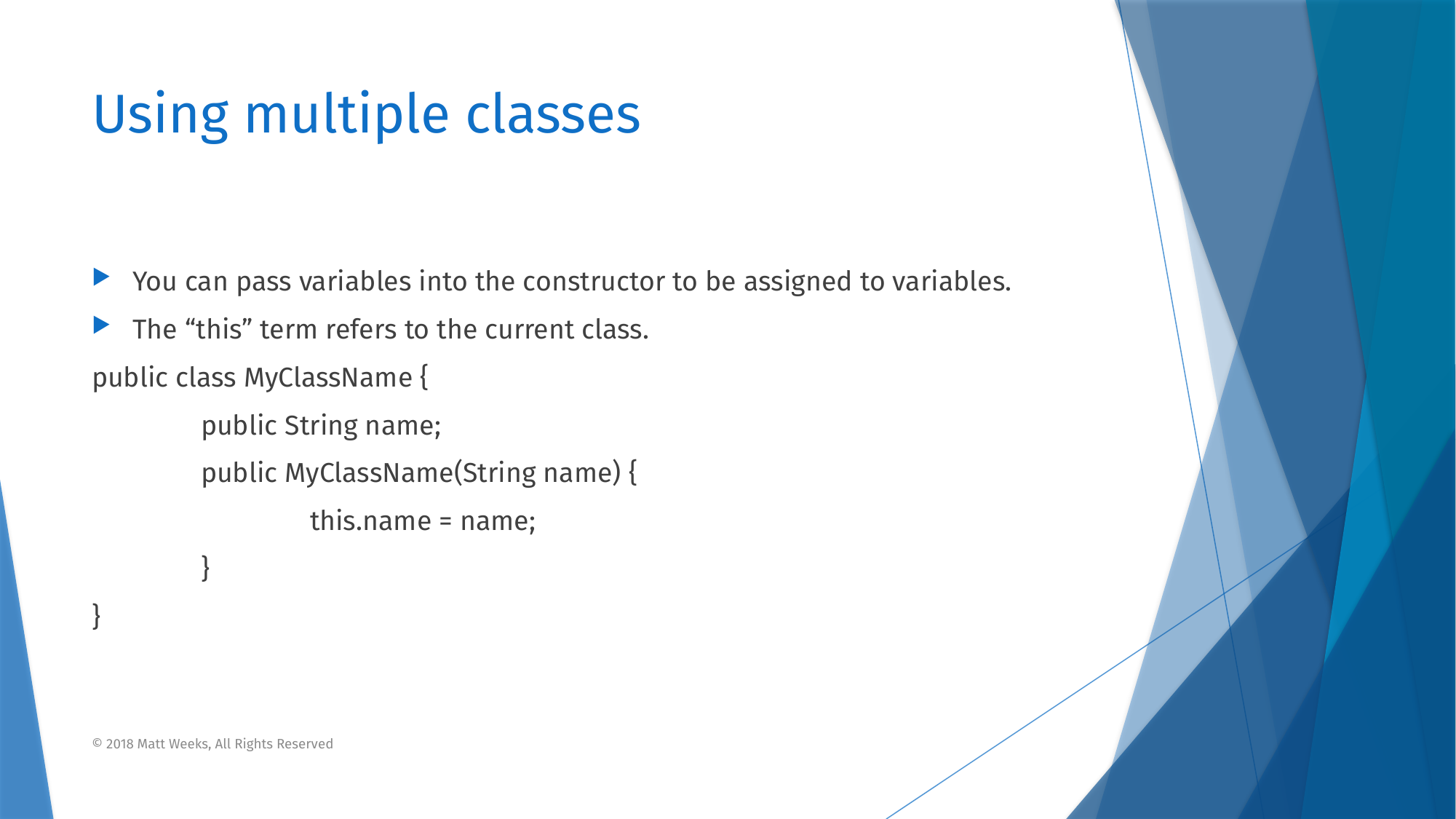

# Using multiple classes
You can pass variables into the constructor to be assigned to variables.
The “this” term refers to the current class.
public class MyClassName {
	public String name;
	public MyClassName(String name) {
		this.name = name;
	}
}
© 2018 Matt Weeks, All Rights Reserved